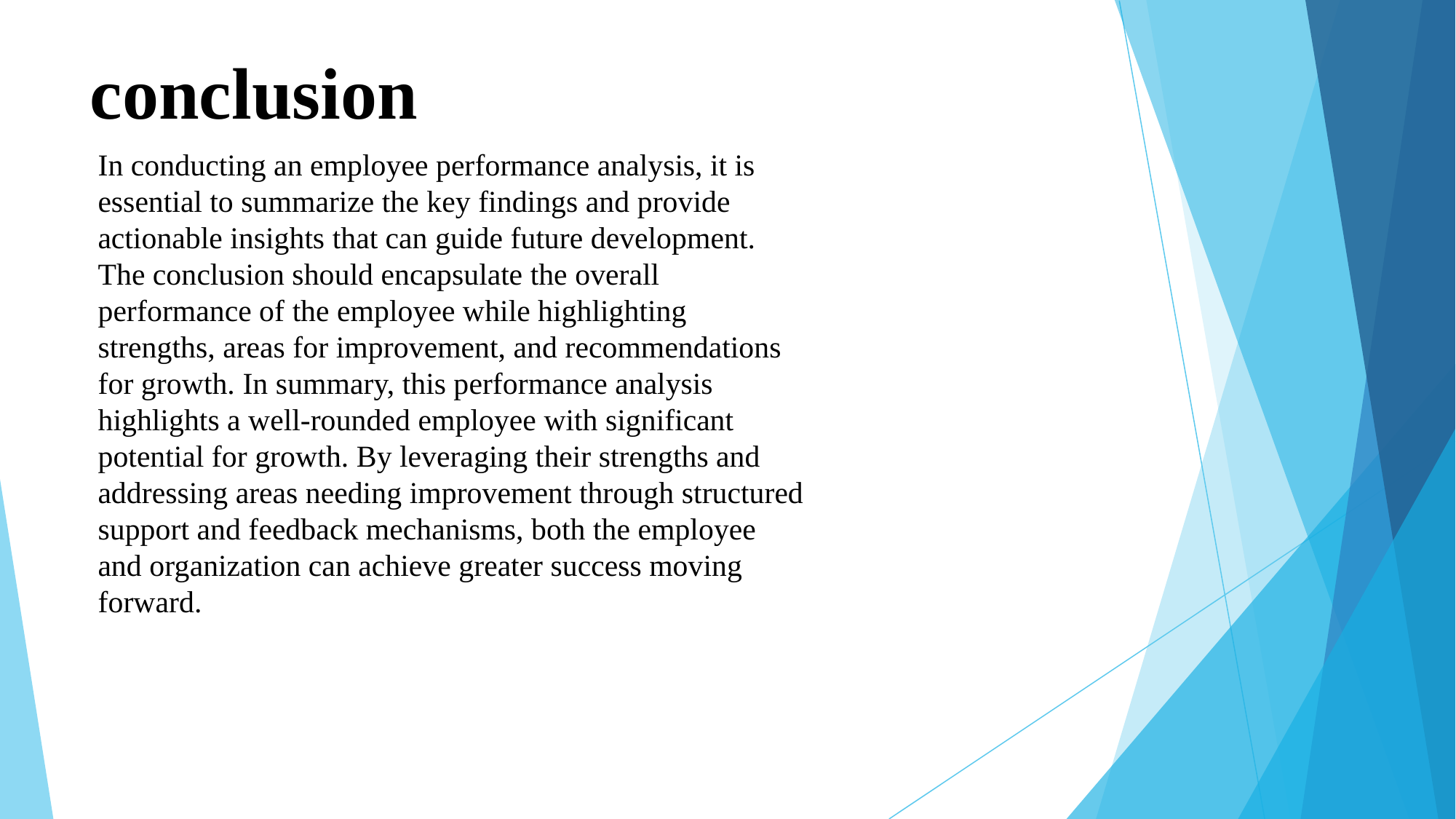

# conclusion
In conducting an employee performance analysis, it is essential to summarize the key findings and provide actionable insights that can guide future development. The conclusion should encapsulate the overall performance of the employee while highlighting strengths, areas for improvement, and recommendations for growth. In summary, this performance analysis highlights a well-rounded employee with significant potential for growth. By leveraging their strengths and addressing areas needing improvement through structured support and feedback mechanisms, both the employee and organization can achieve greater success moving forward.